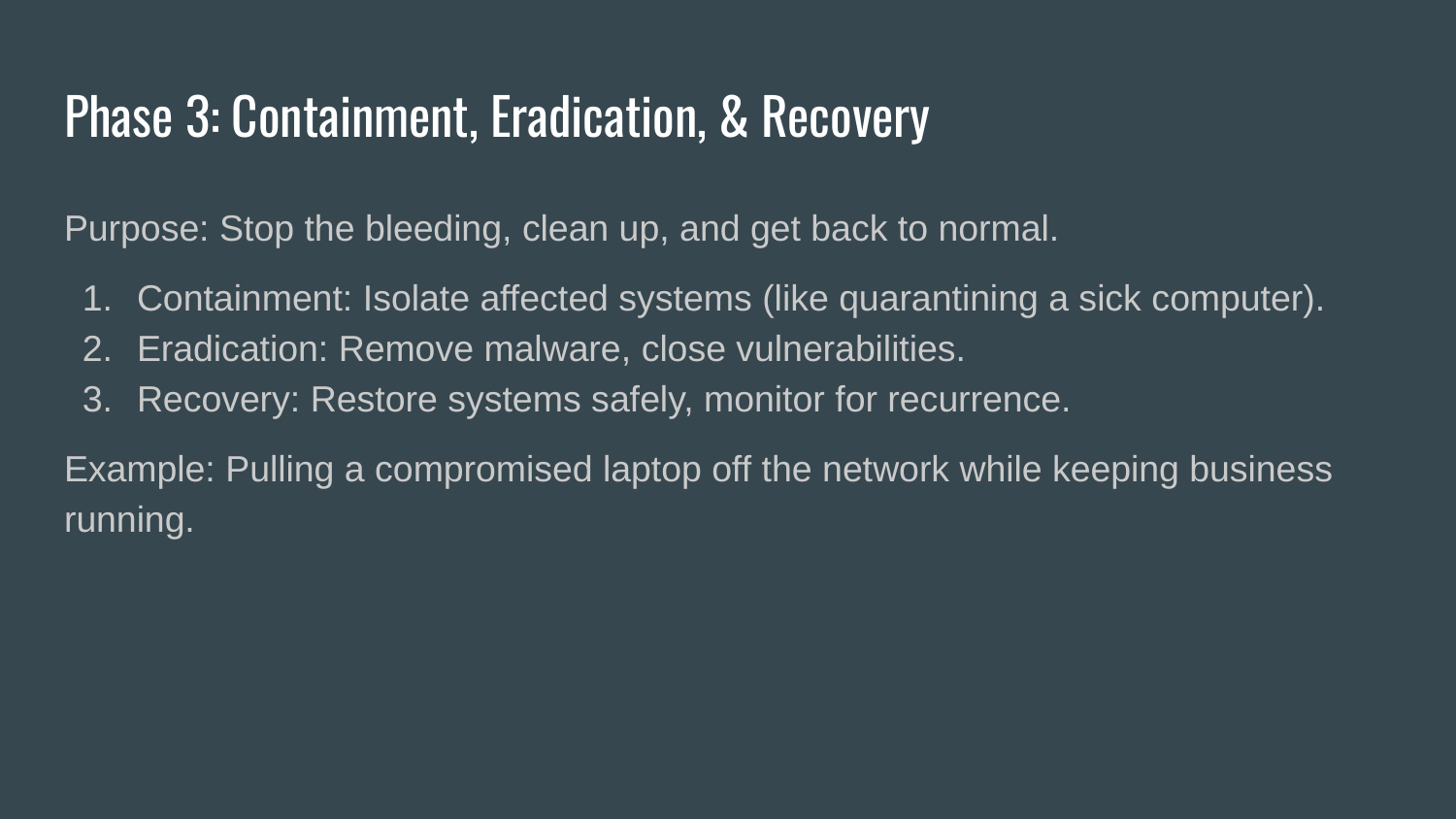

# Phase 3: Containment, Eradication, & Recovery
Purpose: Stop the bleeding, clean up, and get back to normal.
Containment: Isolate affected systems (like quarantining a sick computer).
Eradication: Remove malware, close vulnerabilities.
Recovery: Restore systems safely, monitor for recurrence.
Example: Pulling a compromised laptop off the network while keeping business running.